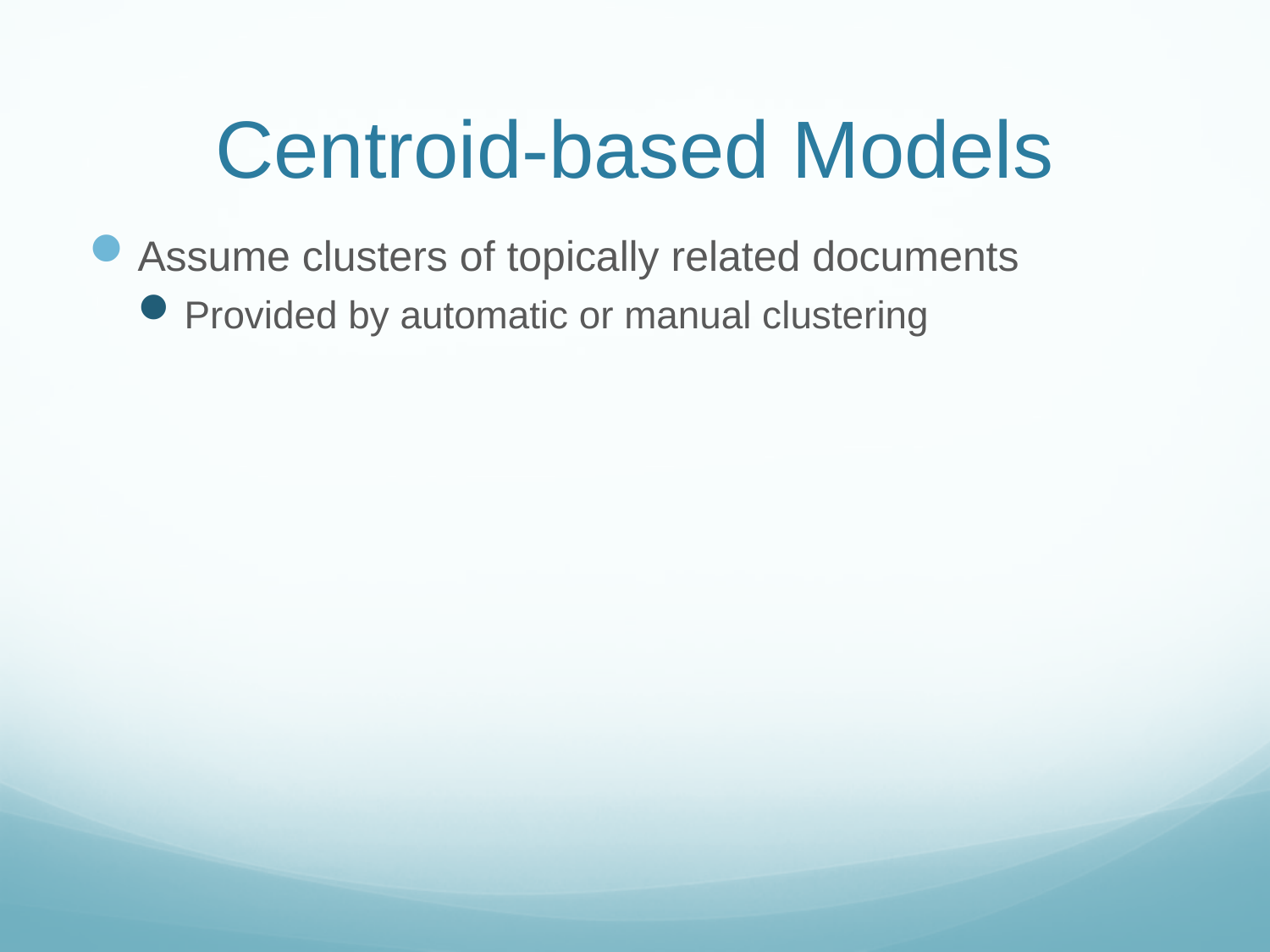

# Centroid-based Models
Assume clusters of topically related documents
Provided by automatic or manual clustering